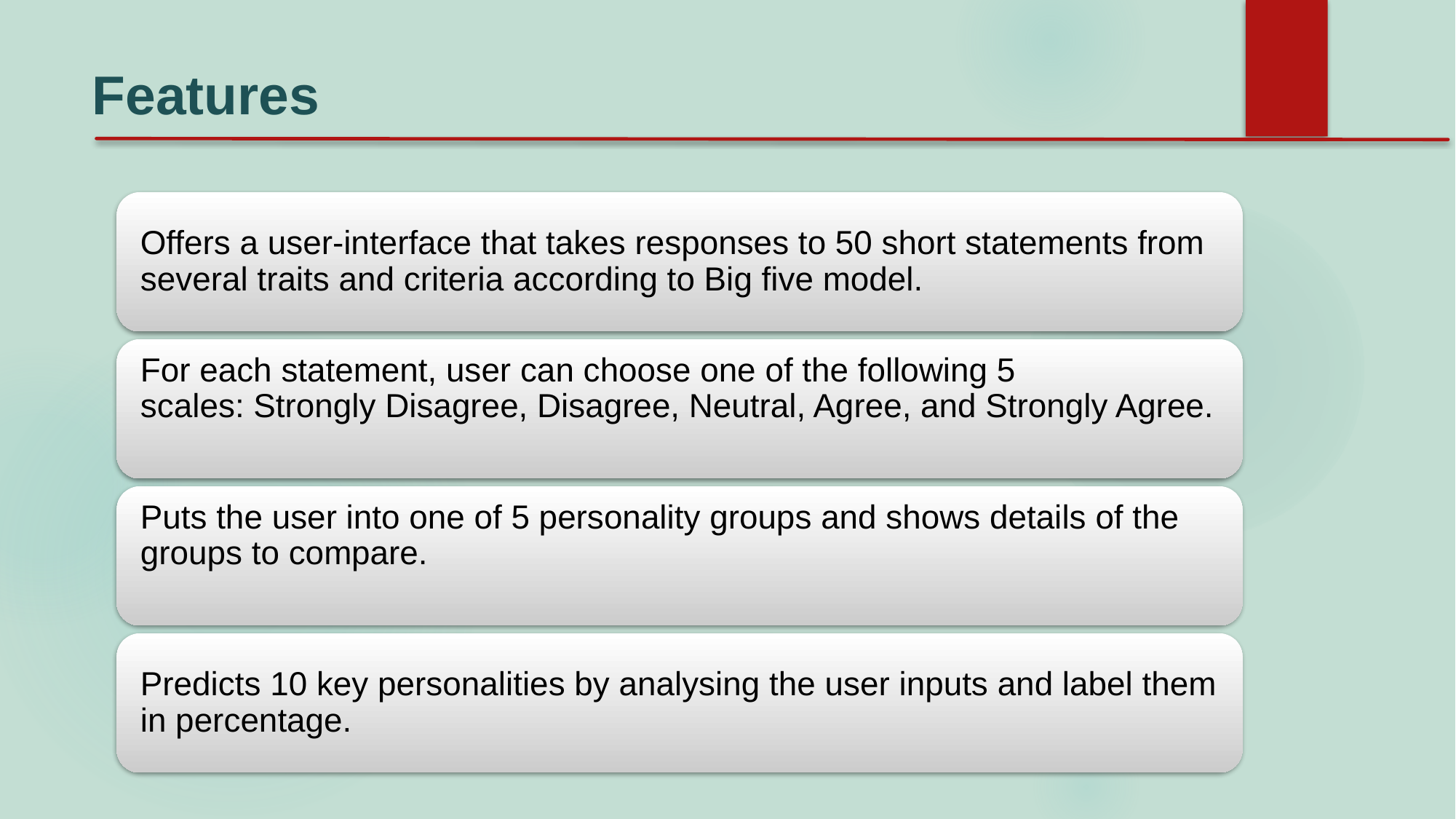

# Features

Offers a user-interface that takes responses to 50 short statements from several traits and criteria according to Big five model.
For each statement, user can choose one of the following 5 scales: Strongly Disagree, Disagree, Neutral, Agree, and Strongly Agree.
Puts the user into one of 5 personality groups and shows details of the groups to compare.
Predicts 10 key personalities by analysing the user inputs and label them in percentage.